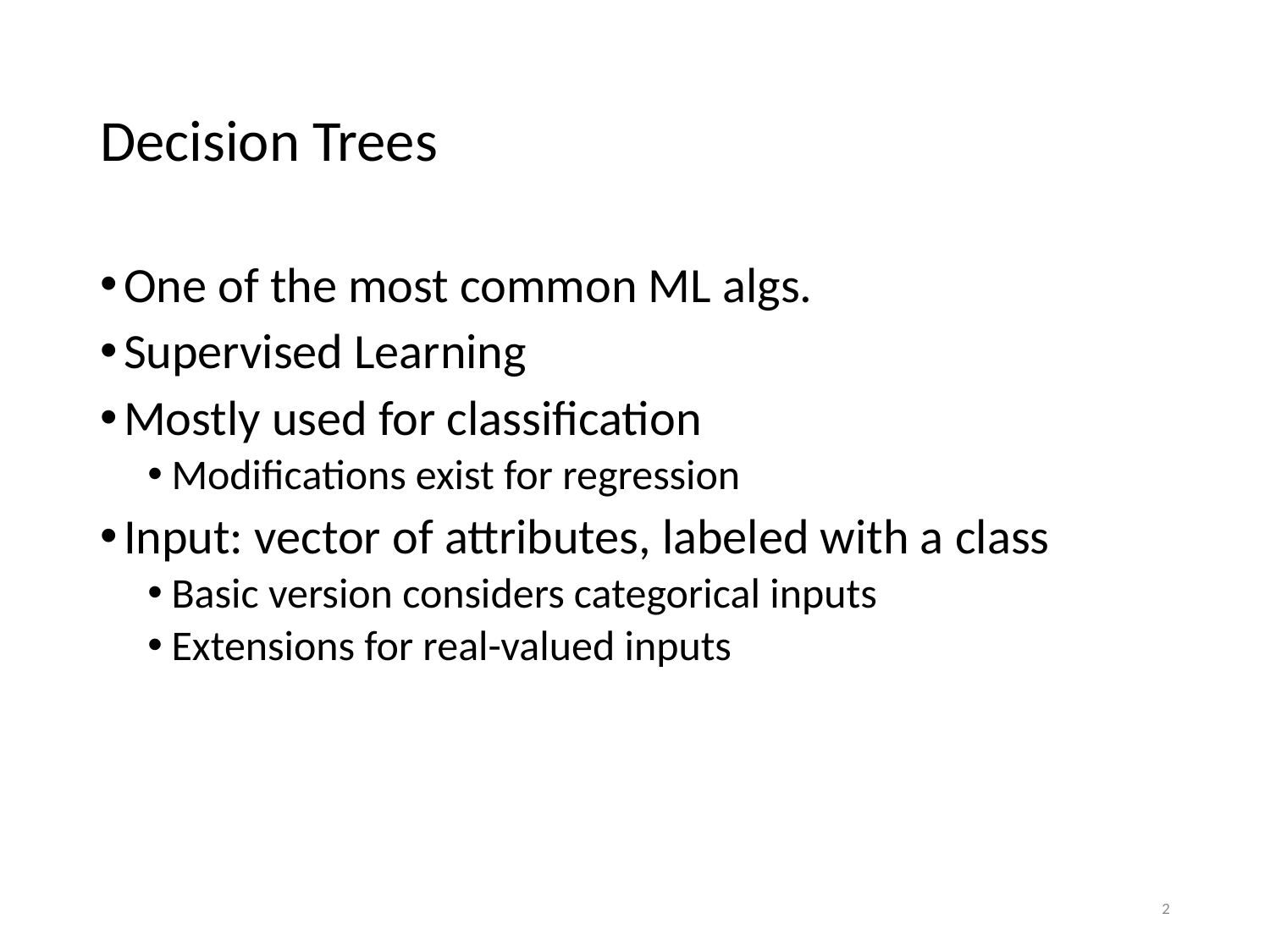

# Decision Trees
One of the most common ML algs.
Supervised Learning
Mostly used for classification
Modifications exist for regression
Input: vector of attributes, labeled with a class
Basic version considers categorical inputs
Extensions for real-valued inputs
2